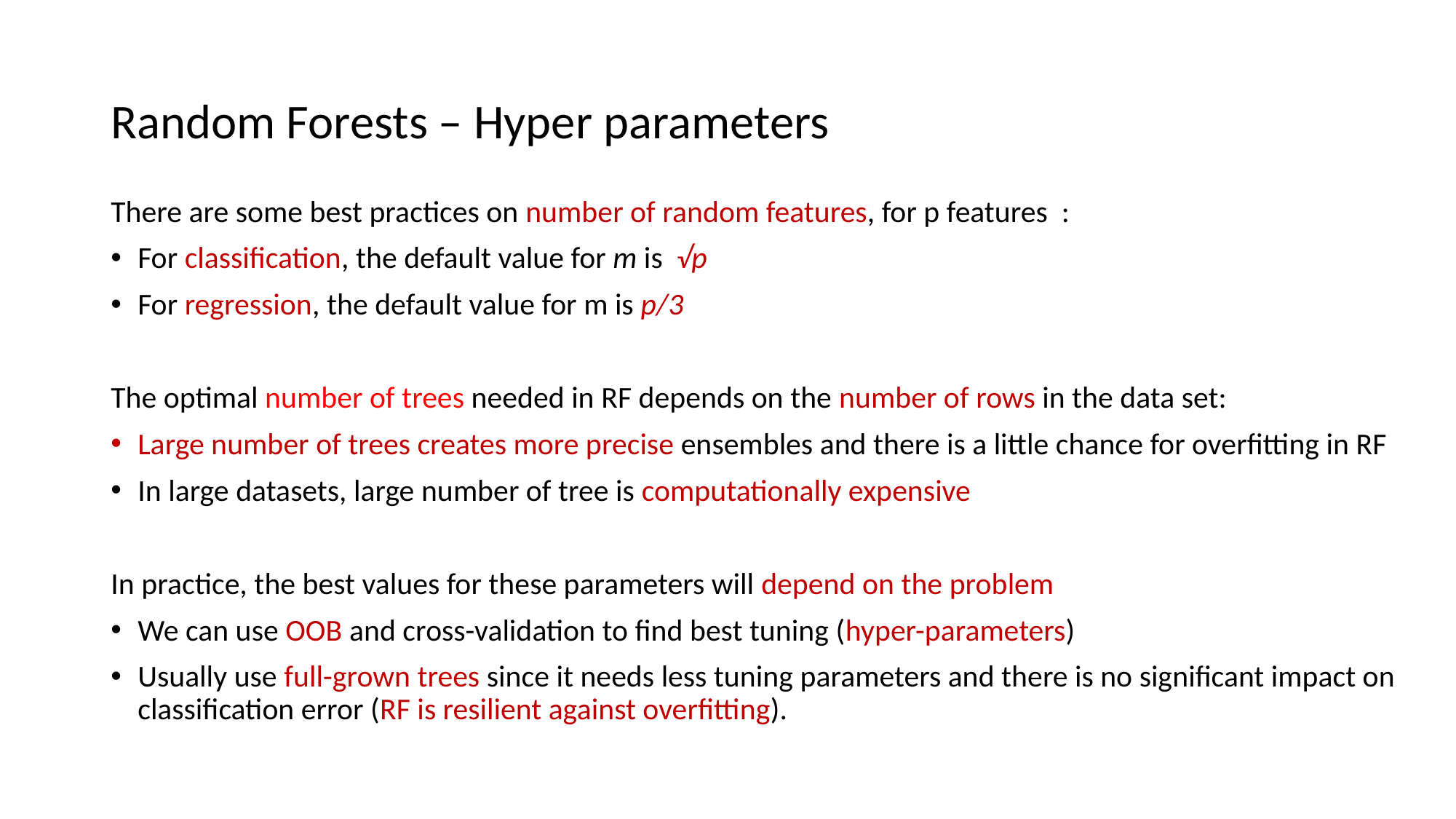

# Random Forests – Hyper parameters
There are some best practices on number of random features, for p features  :
For classification, the default value for m is  √p
For regression, the default value for m is p/3

The optimal number of trees needed in RF depends on the number of rows in the data set:
Large number of trees creates more precise ensembles and there is a little chance for overfitting in RF
In large datasets, large number of tree is computationally expensive

In practice, the best values for these parameters will depend on the problem
We can use OOB and cross-validation to find best tuning (hyper-parameters)
Usually use full-grown trees since it needs less tuning parameters and there is no significant impact on classification error (RF is resilient against overfitting).